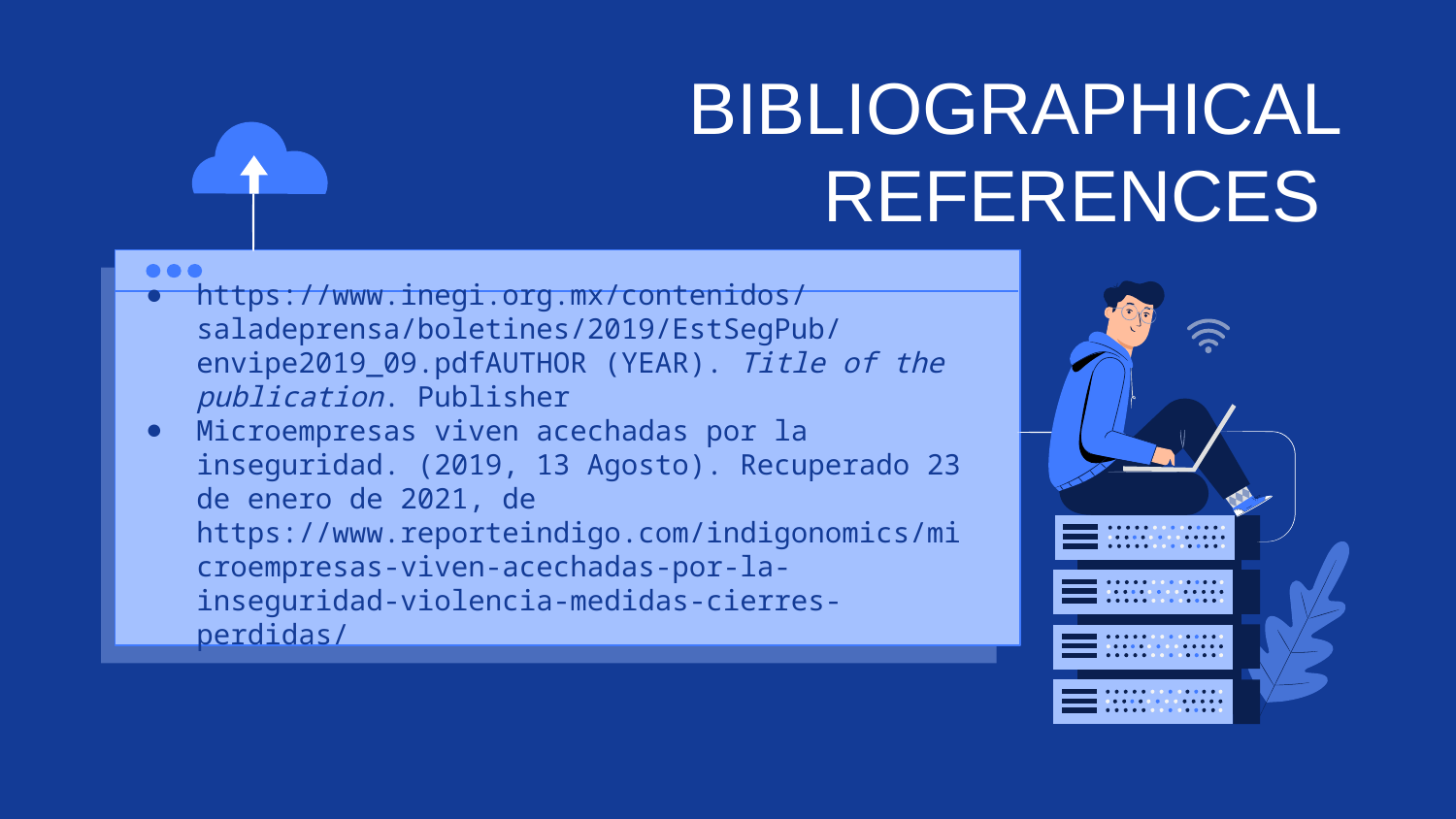

# BIBLIOGRAPHICAL REFERENCES

https://www.inegi.org.mx/contenidos/saladeprensa/boletines/2019/EstSegPub/envipe2019_09.pdfAUTHOR (YEAR). Title of the publication. Publisher
Microempresas viven acechadas por la inseguridad. (2019, 13 Agosto). Recuperado 23 de enero de 2021, de https://www.reporteindigo.com/indigonomics/microempresas-viven-acechadas-por-la-inseguridad-violencia-medidas-cierres-perdidas/